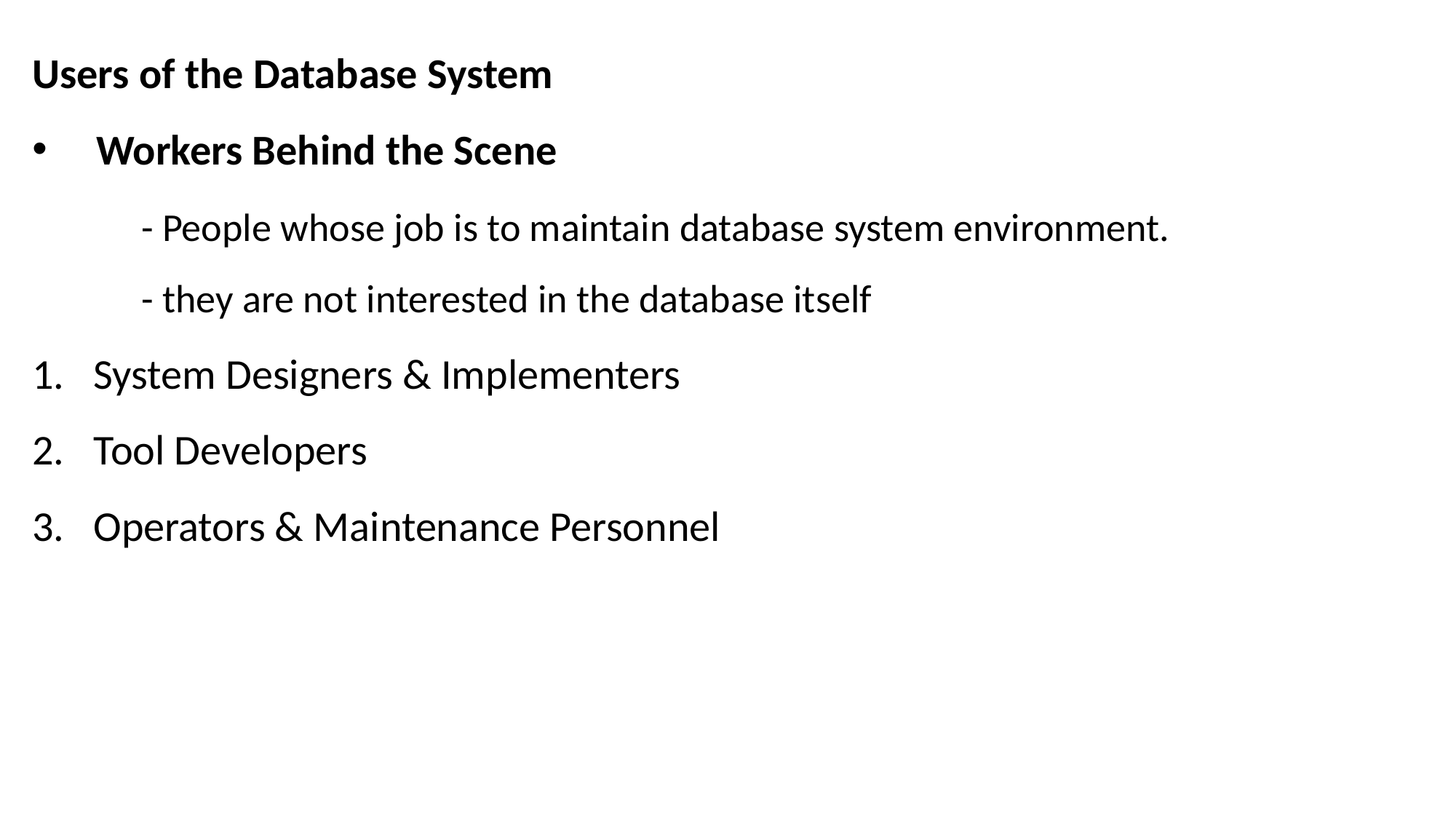

Users of the Database System
 Workers Behind the Scene
	- People whose job is to maintain database system environment.
	- they are not interested in the database itself
System Designers & Implementers
Tool Developers
Operators & Maintenance Personnel